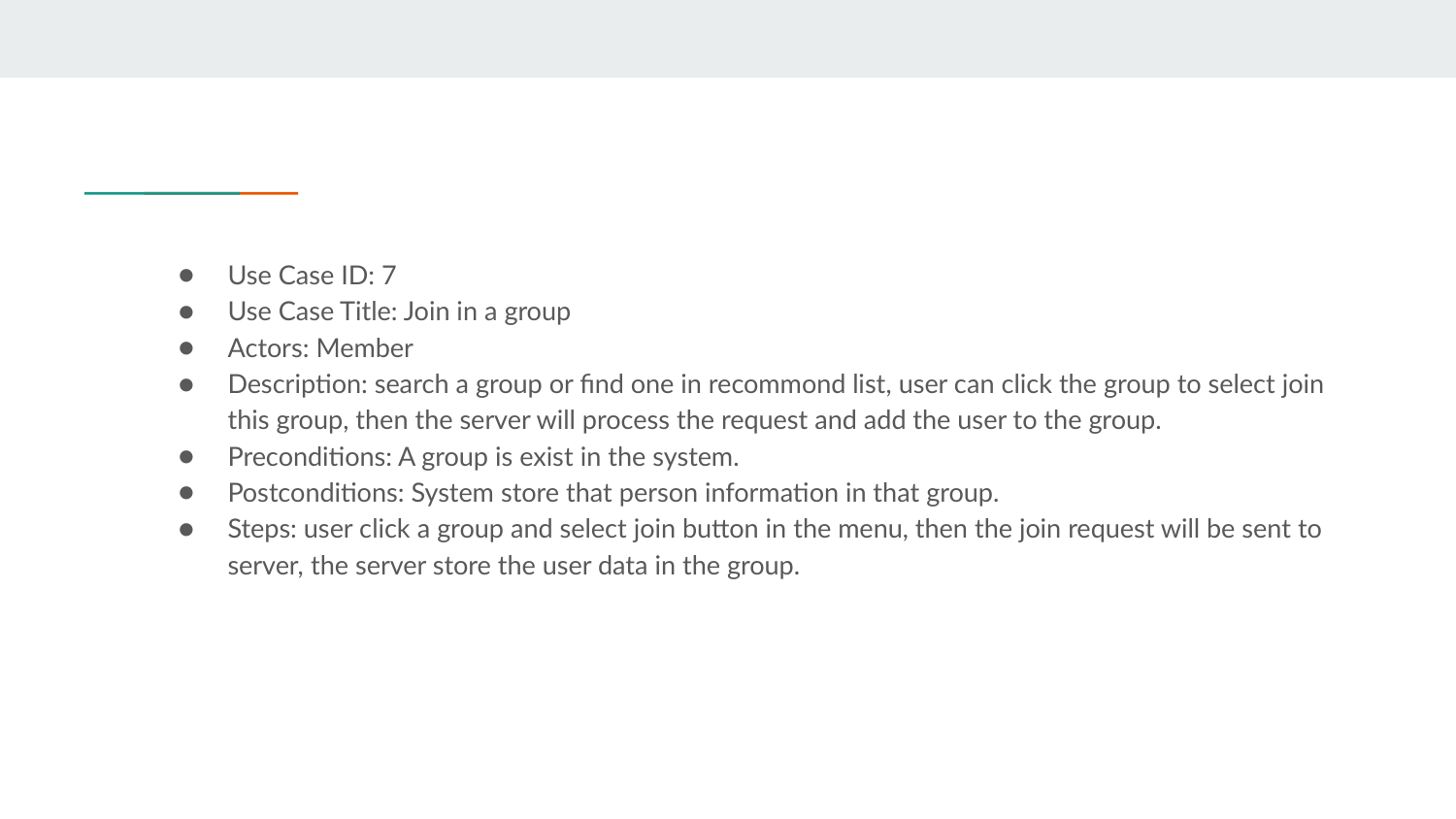

Use Case ID: 7
Use Case Title: Join in a group
Actors: Member
Description: search a group or find one in recommond list, user can click the group to select join this group, then the server will process the request and add the user to the group.
Preconditions: A group is exist in the system.
Postconditions: System store that person information in that group.
Steps: user click a group and select join button in the menu, then the join request will be sent to server, the server store the user data in the group.